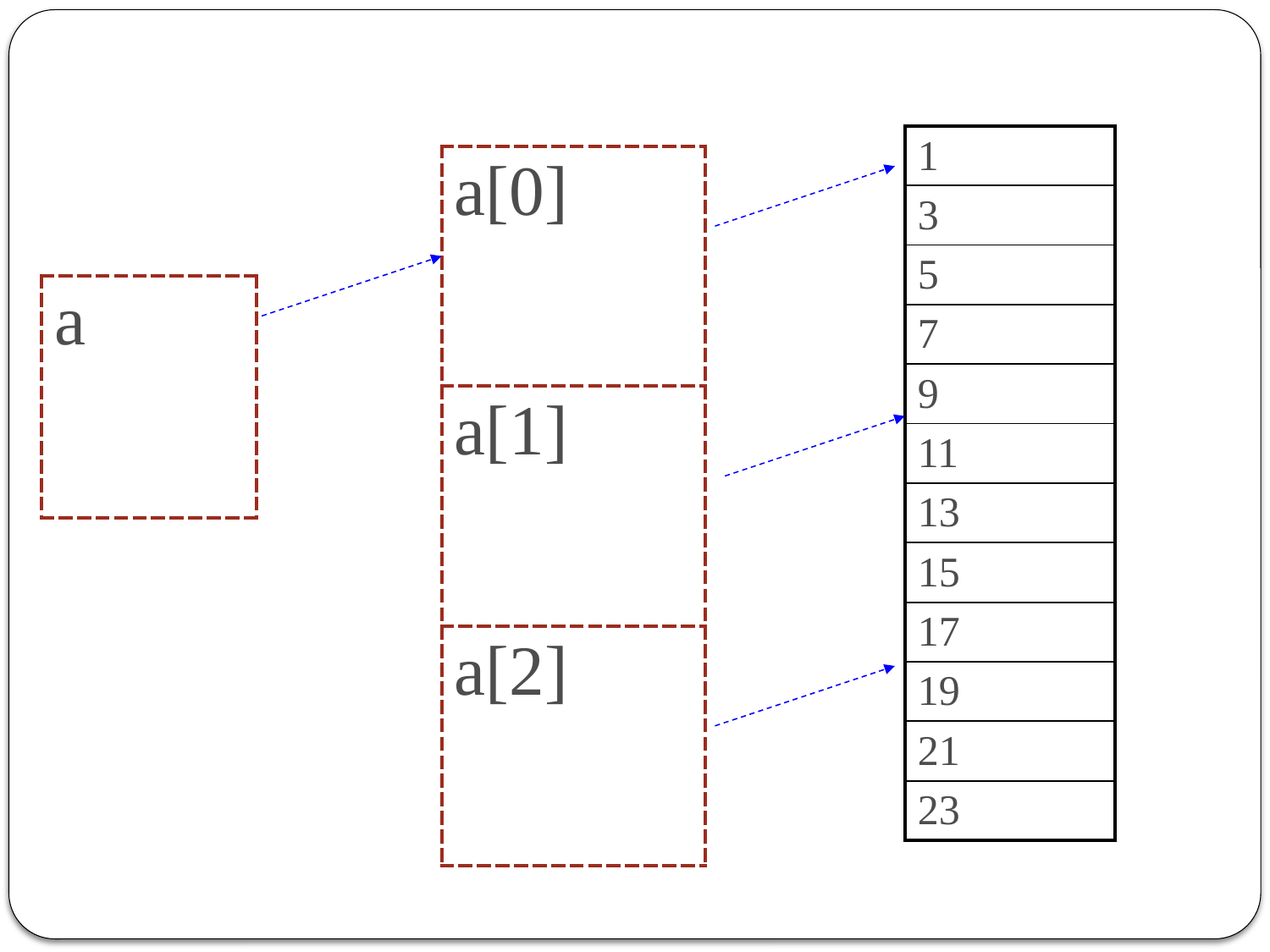

| 1 |
| --- |
| 3 |
| 5 |
| 7 |
| 9 |
| 11 |
| 13 |
| 15 |
| 17 |
| 19 |
| 21 |
| 23 |
| a[0] |
| --- |
| a[1] |
| a[2] |

| a |
| --- |